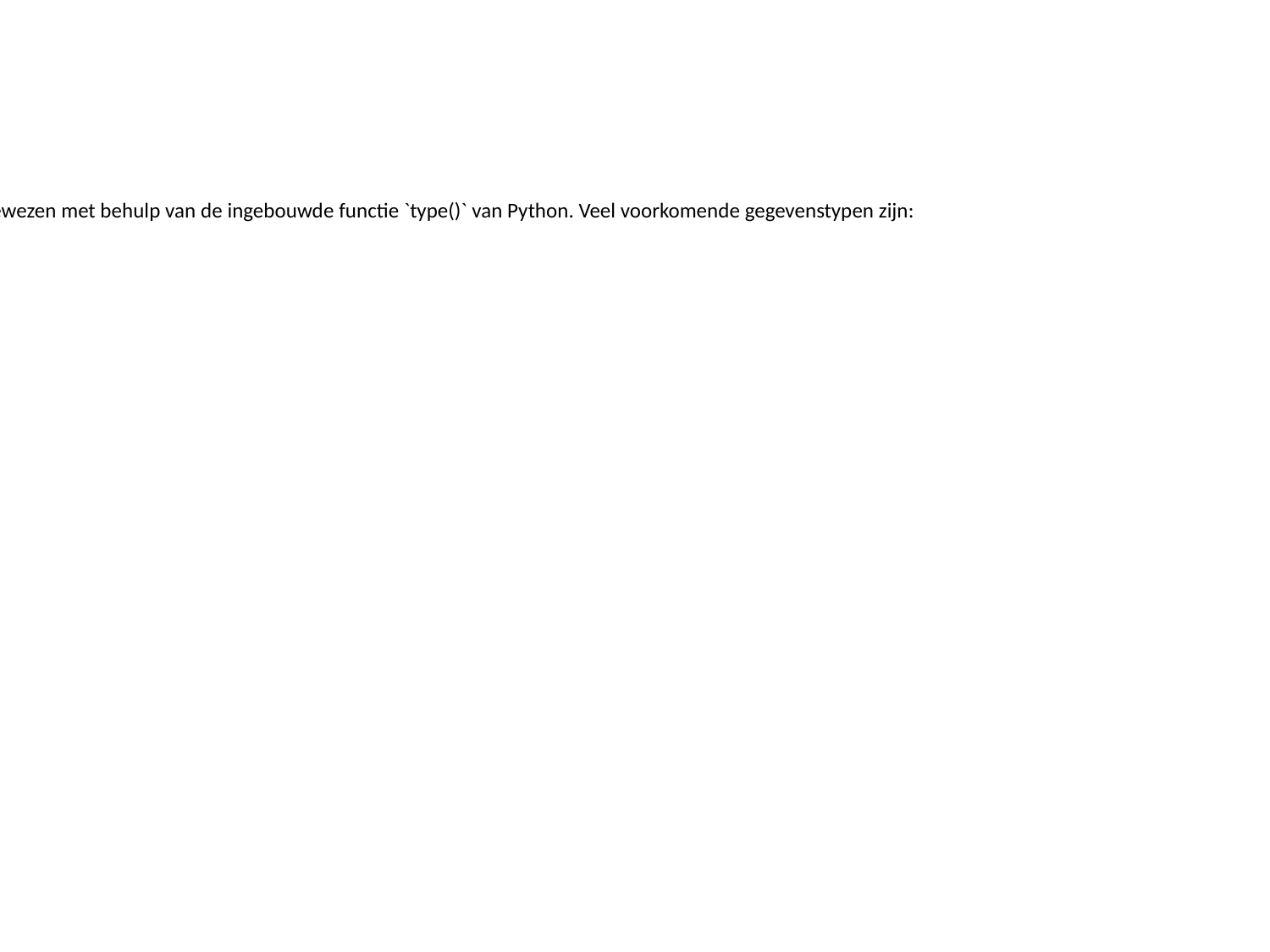

Info:
## Variabel type bepalen met `type()` U kunt controleren welk type object aan een variabele is toegewezen met behulp van de ingebouwde functie `type()` van Python. Veel voorkomende gegevenstypen zijn: * **int** (voor integer) * **float** * **str** (voor string) * **list** * **tuple** * **dict** (voor dictionary) * **set** * **bool** (voor Boolean True/False)